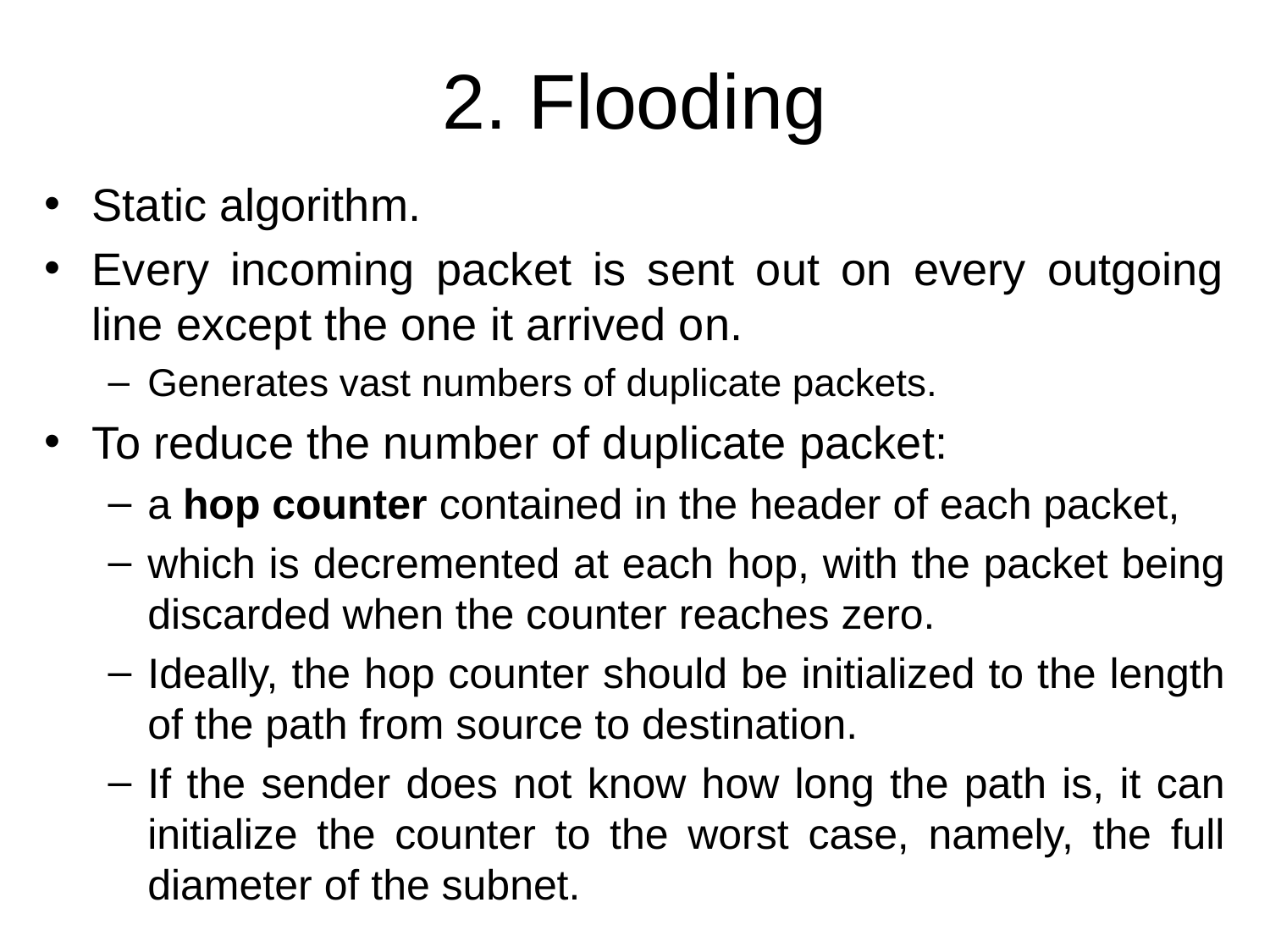

# 2. Flooding
Static algorithm.
Every incoming packet is sent out on every outgoing line except the one it arrived on.
Generates vast numbers of duplicate packets.
To reduce the number of duplicate packet:
a hop counter contained in the header of each packet,
which is decremented at each hop, with the packet being discarded when the counter reaches zero.
Ideally, the hop counter should be initialized to the length of the path from source to destination.
If the sender does not know how long the path is, it can initialize the counter to the worst case, namely, the full diameter of the subnet.